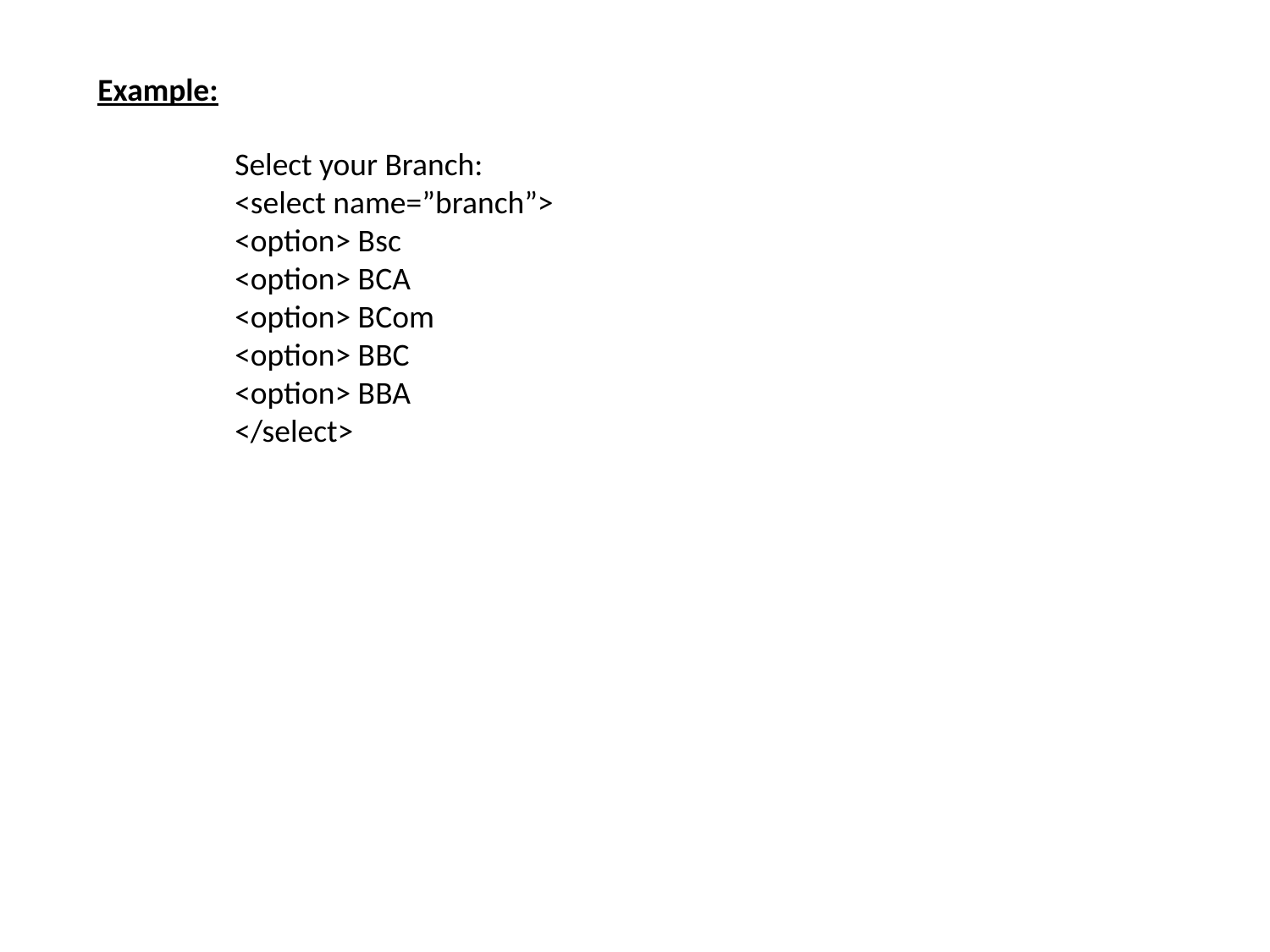

Example:
Select your Branch:
<select name=”branch”>
<option> Bsc
<option> BCA
<option> BCom
<option> BBC
<option> BBA
</select>